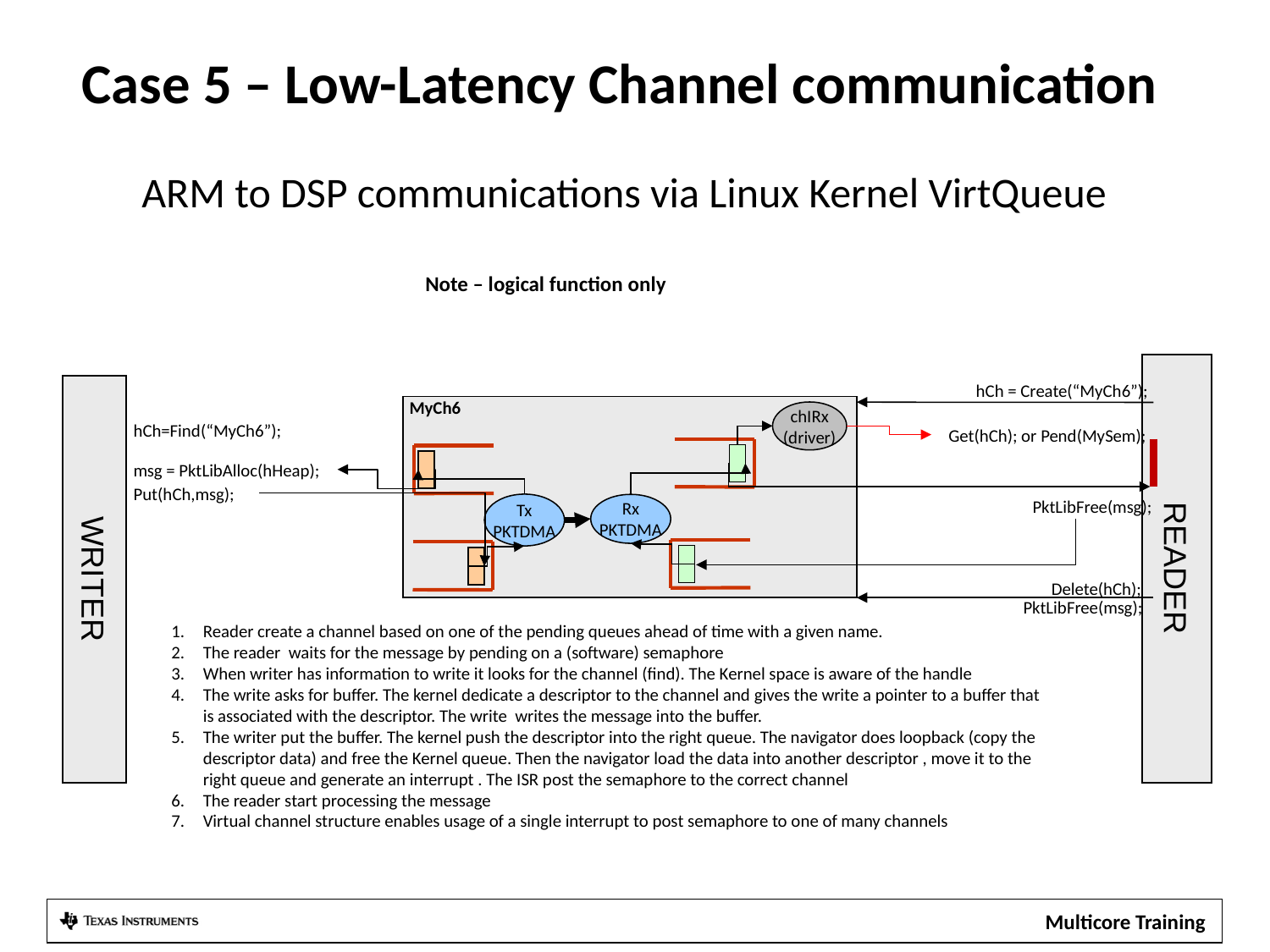

# Case 5 – Low-Latency Channel communication ARM to DSP communications via Linux Kernel VirtQueue
Note – logical function only
READER
hCh = Create(“MyCh6”);
WRITER
MyCh6
chIRx
(driver)
hCh=Find(“MyCh6”);
Get(hCh); or Pend(MySem);

msg = PktLibAlloc(hHeap);
Put(hCh,msg);
PktLibFree(msg);
Tx
PKTDMA
Rx
PKTDMA

Delete(hCh);
PktLibFree(msg);
Reader create a channel based on one of the pending queues ahead of time with a given name.
The reader  waits for the message by pending on a (software) semaphore
When writer has information to write it looks for the channel (find). The Kernel space is aware of the handle
The write asks for buffer. The kernel dedicate a descriptor to the channel and gives the write a pointer to a buffer that is associated with the descriptor. The write  writes the message into the buffer.
The writer put the buffer. The kernel push the descriptor into the right queue. The navigator does loopback (copy the descriptor data) and free the Kernel queue. Then the navigator load the data into another descriptor , move it to the right queue and generate an interrupt . The ISR post the semaphore to the correct channel
The reader start processing the message
Virtual channel structure enables usage of a single interrupt to post semaphore to one of many channels